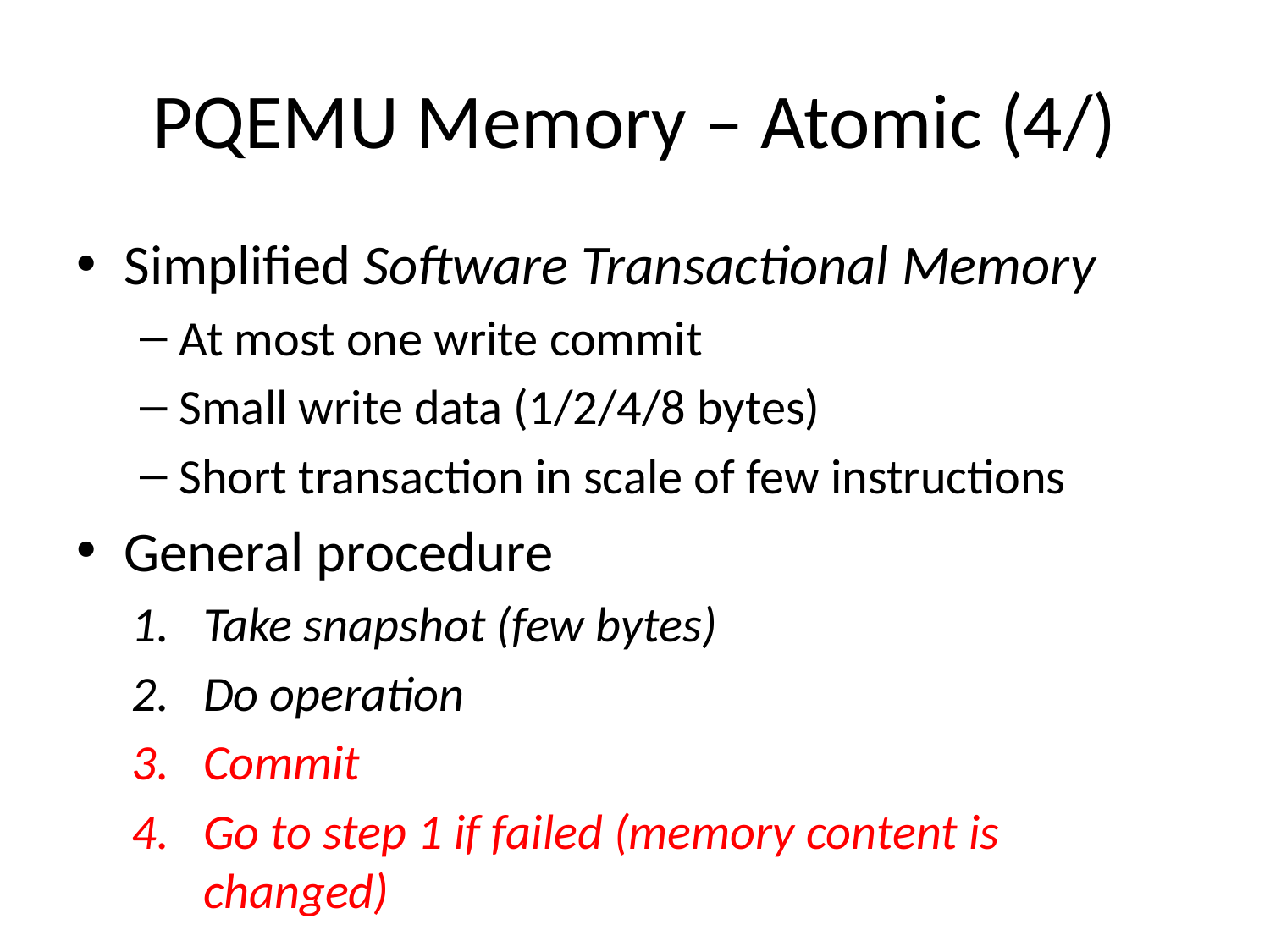

# PQEMU Memory – Atomic (4/)
Simplified Software Transactional Memory
At most one write commit
Small write data (1/2/4/8 bytes)
Short transaction in scale of few instructions
General procedure
Take snapshot (few bytes)
Do operation
Commit
Go to step 1 if failed (memory content is changed)